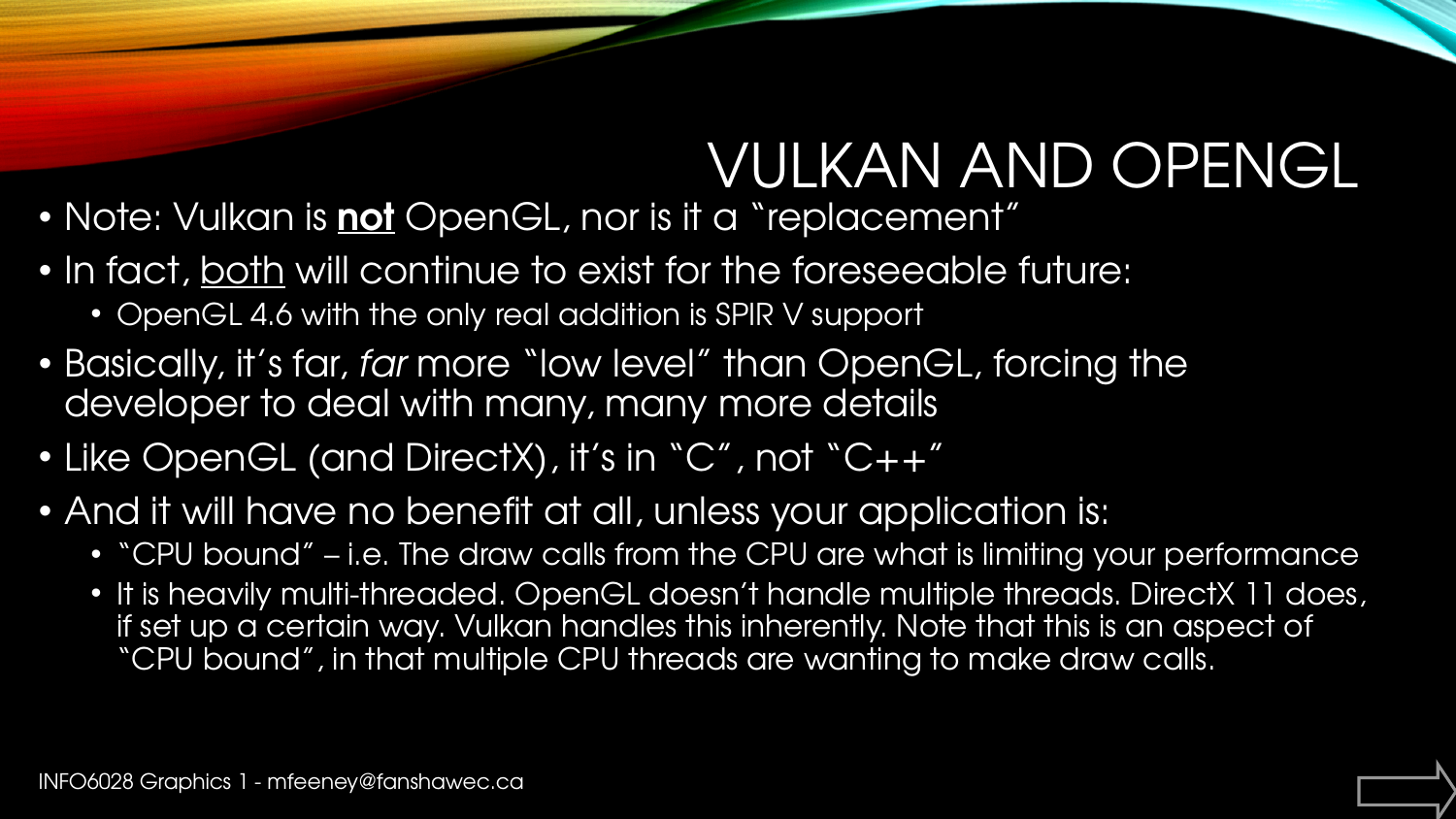

# Vulkan and OpenGL
Note: Vulkan is not OpenGL, nor is it a “replacement”
In fact, both will continue to exist for the foreseeable future:
OpenGL 4.6 with the only real addition is SPIR V support
Basically, it’s far, far more “low level” than OpenGL, forcing the developer to deal with many, many more details
Like OpenGL (and DirectX), it’s in “C”, not “C++”
And it will have no benefit at all, unless your application is:
“CPU bound” – i.e. The draw calls from the CPU are what is limiting your performance
It is heavily multi-threaded. OpenGL doesn’t handle multiple threads. DirectX 11 does, if set up a certain way. Vulkan handles this inherently. Note that this is an aspect of “CPU bound”, in that multiple CPU threads are wanting to make draw calls.